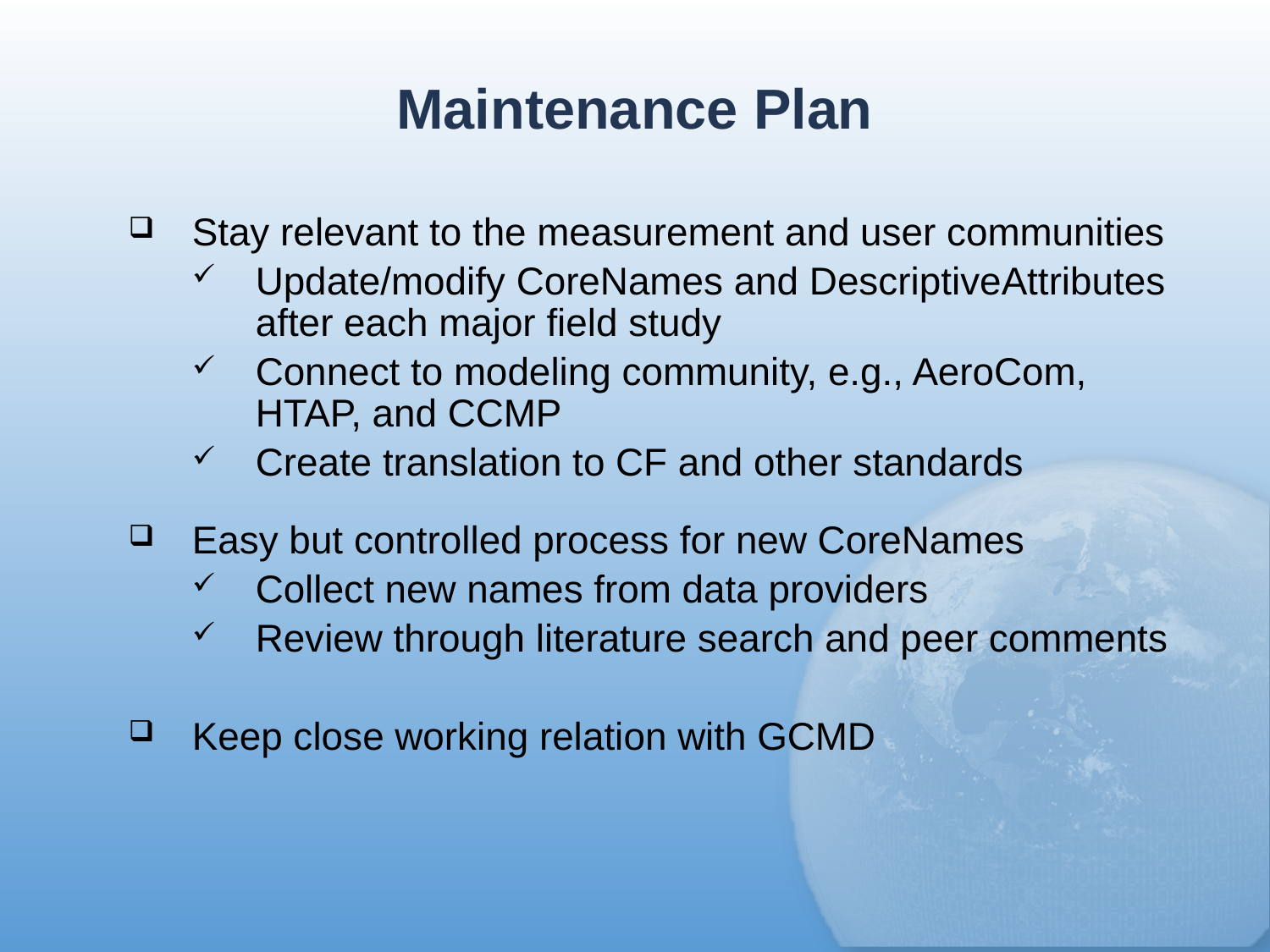

# Maintenance Plan
Stay relevant to the measurement and user communities
Update/modify CoreNames and DescriptiveAttributes after each major field study
Connect to modeling community, e.g., AeroCom, HTAP, and CCMP
Create translation to CF and other standards

Easy but controlled process for new CoreNames
Collect new names from data providers
Review through literature search and peer comments

Keep close working relation with GCMD